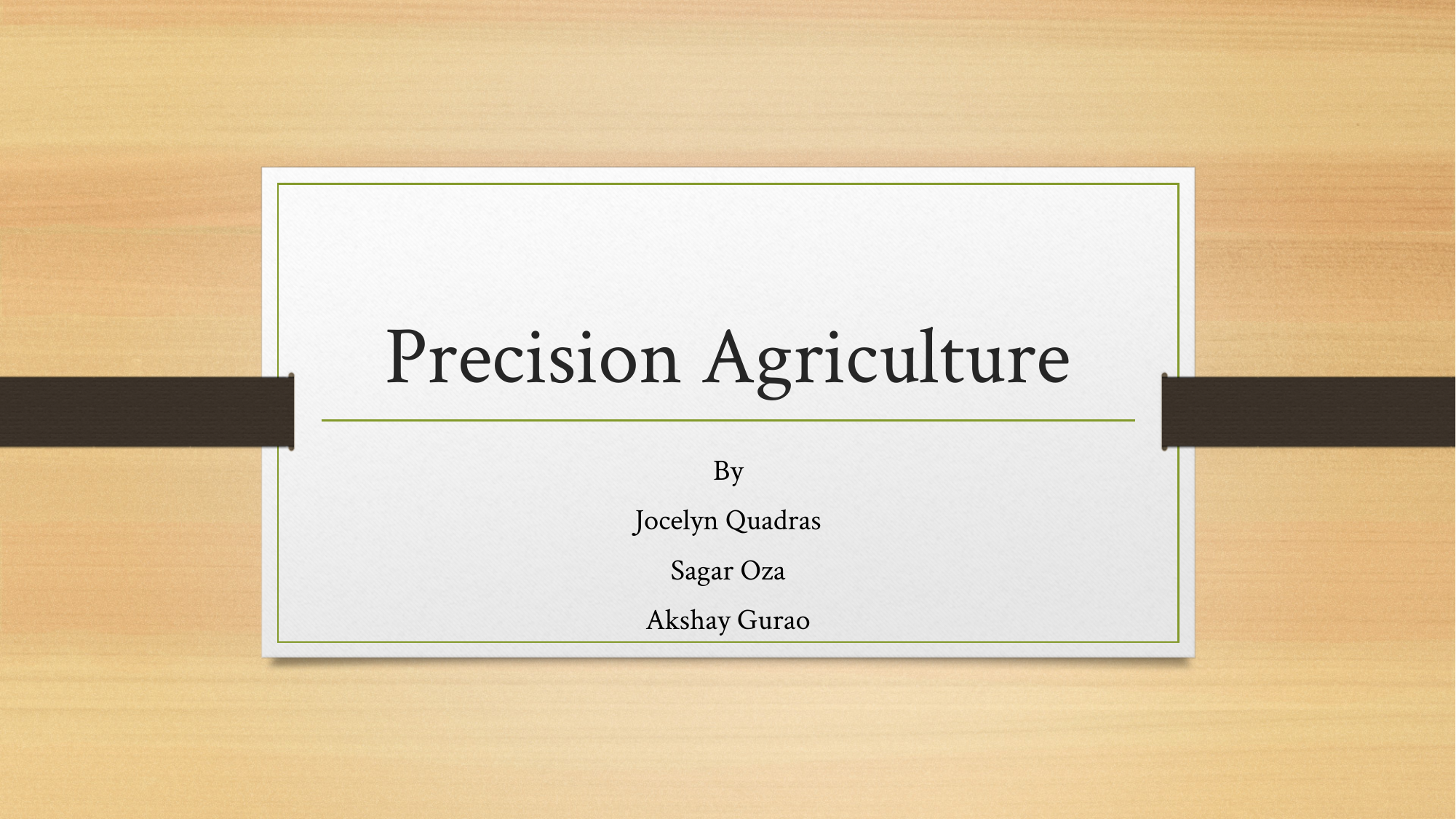

# Precision Agriculture
By
Jocelyn Quadras
Sagar Oza
Akshay Gurao